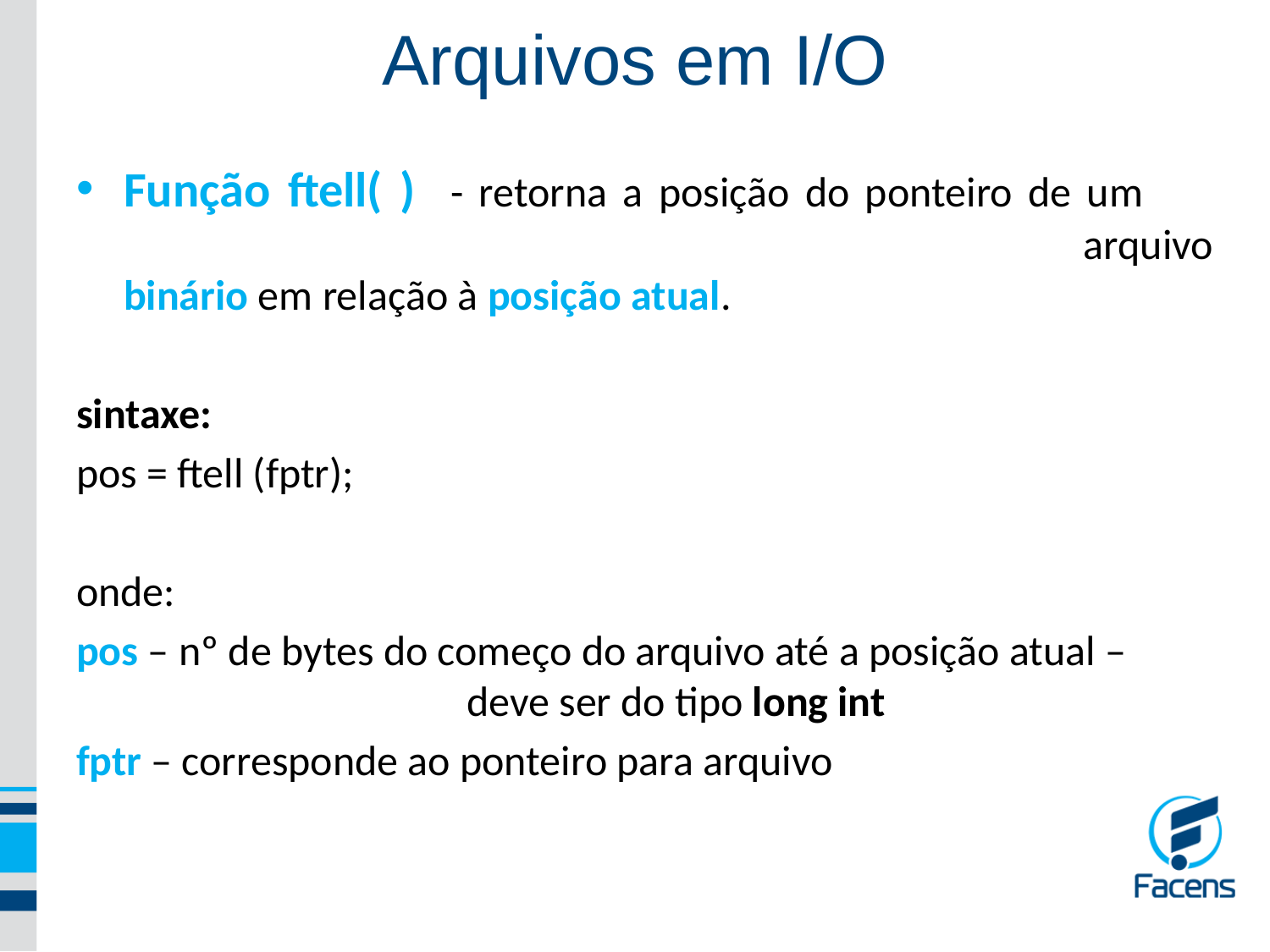

Arquivos em I/O
Função ftell( )  - retorna a posição do ponteiro de um 								    arquivo binário em relação à posição atual.

sintaxe:
pos = ftell (fptr);

onde:
pos – nº de bytes do começo do arquivo até a posição atual – 			 deve ser do tipo long int
fptr – corresponde ao ponteiro para arquivo